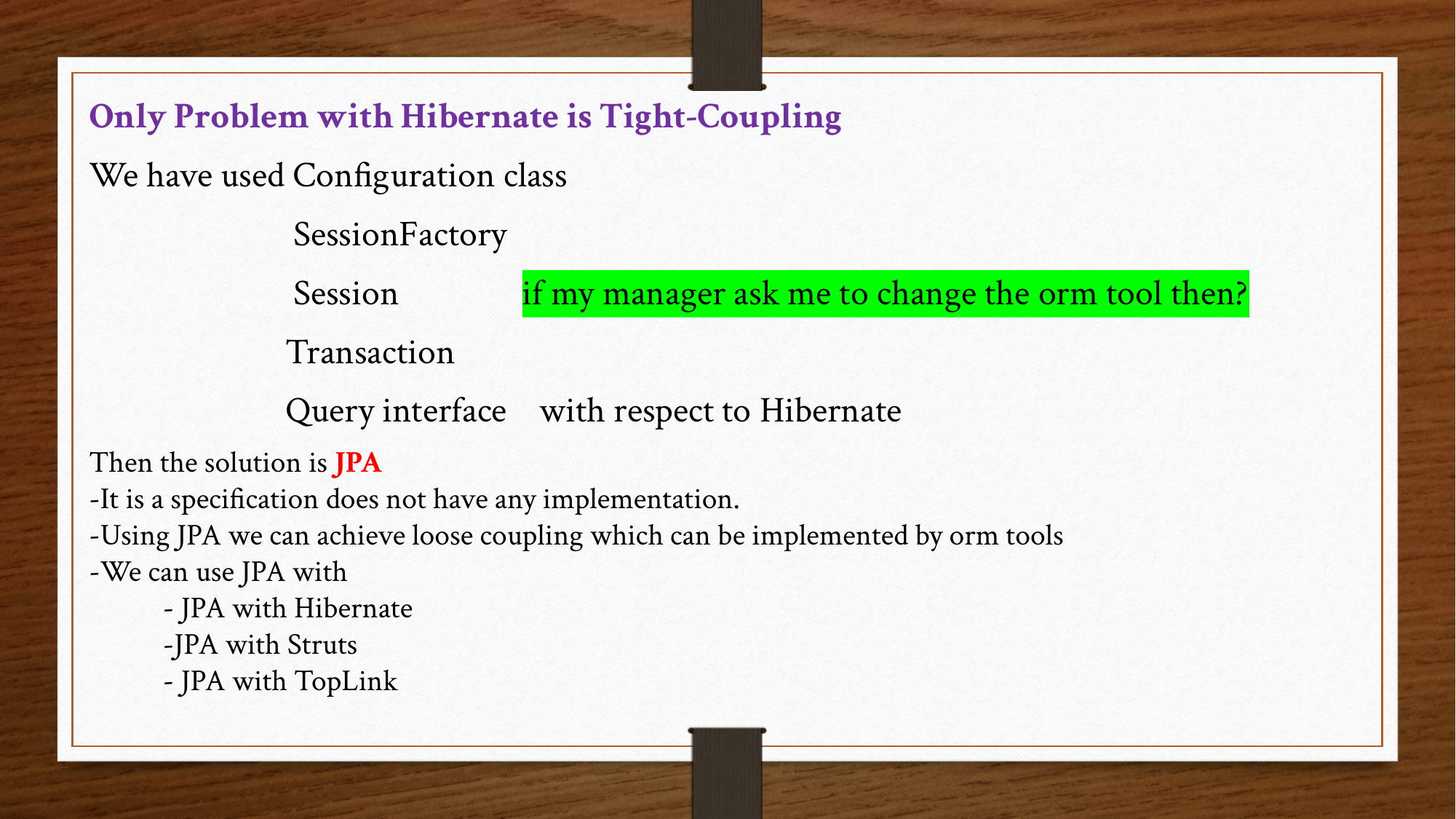

Only Problem with Hibernate is Tight-Coupling
We have used Configuration class
                         SessionFactory
                         Session               if my manager ask me to change the orm tool then?
                        Transaction
                        Query interface    with respect to Hibernate
Then the solution is JPA
-It is a specification does not have any implementation.
-Using JPA we can achieve loose coupling which can be implemented by orm tools
-We can use JPA with
           - JPA with Hibernate
           -JPA with Struts
           - JPA with TopLink